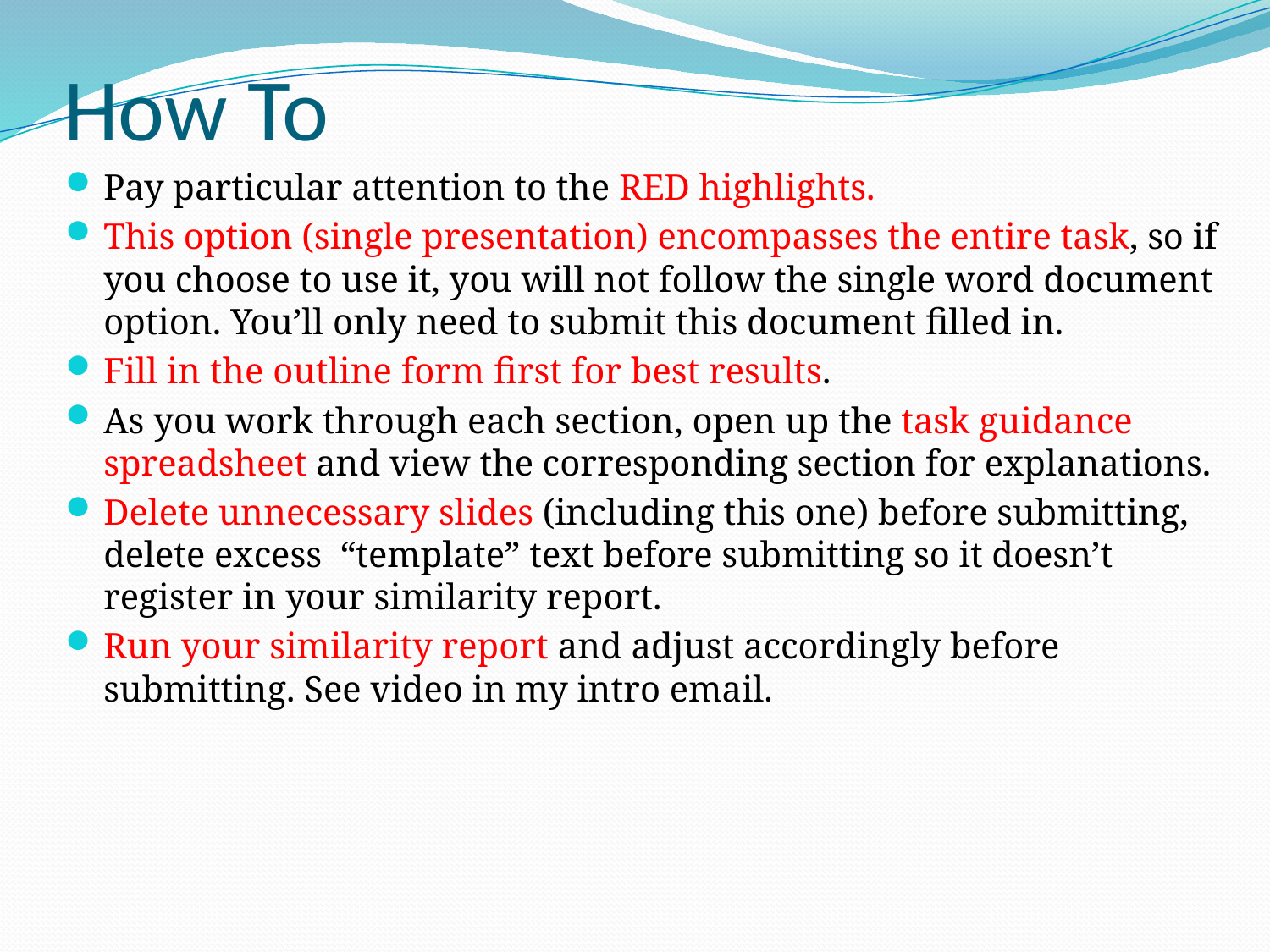

# How To
Pay particular attention to the RED highlights.
This option (single presentation) encompasses the entire task, so if you choose to use it, you will not follow the single word document option. You’ll only need to submit this document filled in.
Fill in the outline form first for best results.
As you work through each section, open up the task guidance spreadsheet and view the corresponding section for explanations.
Delete unnecessary slides (including this one) before submitting, delete excess  “template” text before submitting so it doesn’t register in your similarity report.
Run your similarity report and adjust accordingly before submitting. See video in my intro email.